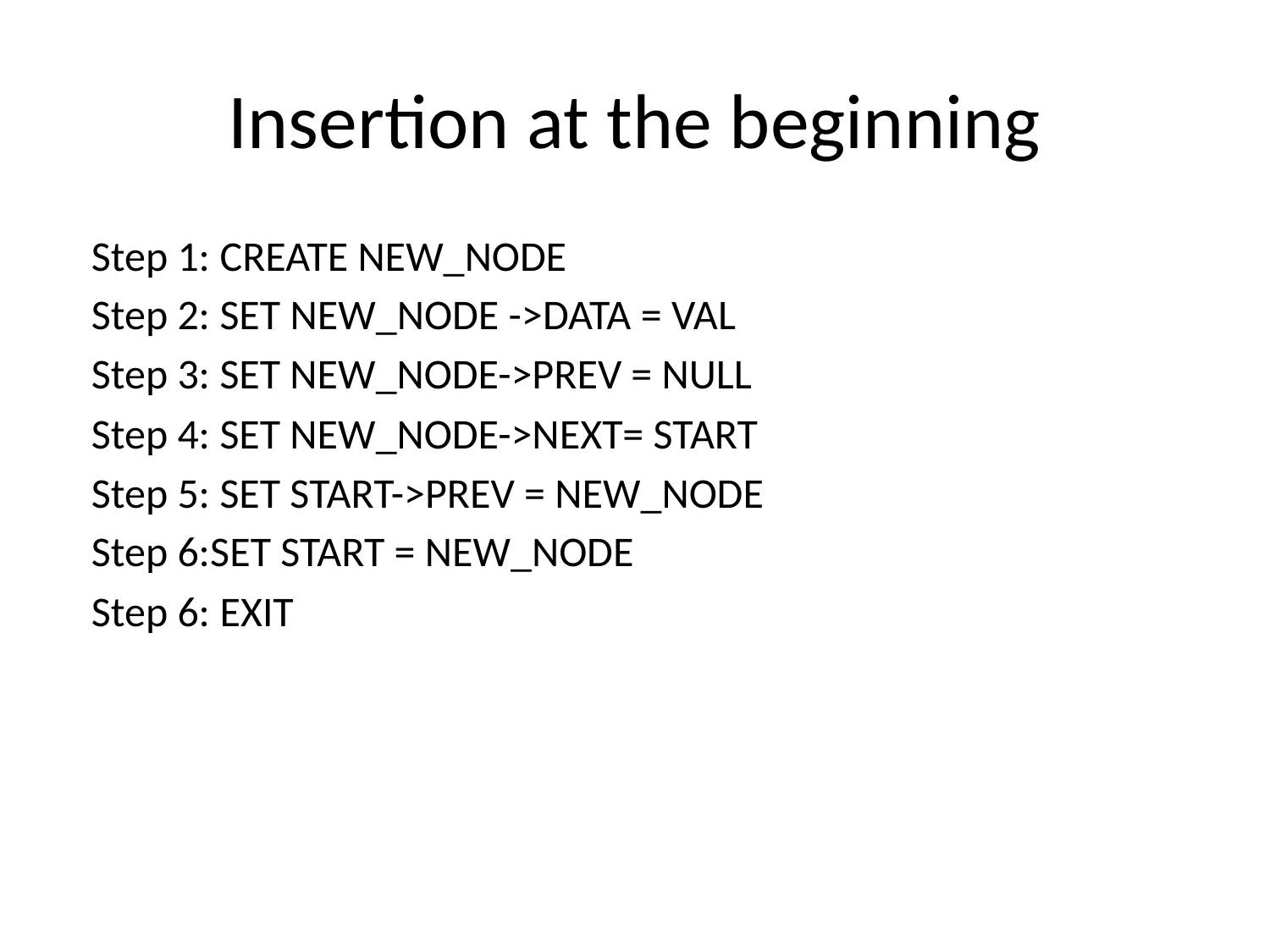

# Insertion at the beginning
Step 1: CREATE NEW_NODE
Step 2: SET NEW_NODE ->DATA = VAL
Step 3: SET NEW_NODE->PREV = NULL
Step 4: SET NEW_NODE->NEXT= START
Step 5: SET START->PREV = NEW_NODE
Step 6:SET START = NEW_NODE
Step 6: EXIT